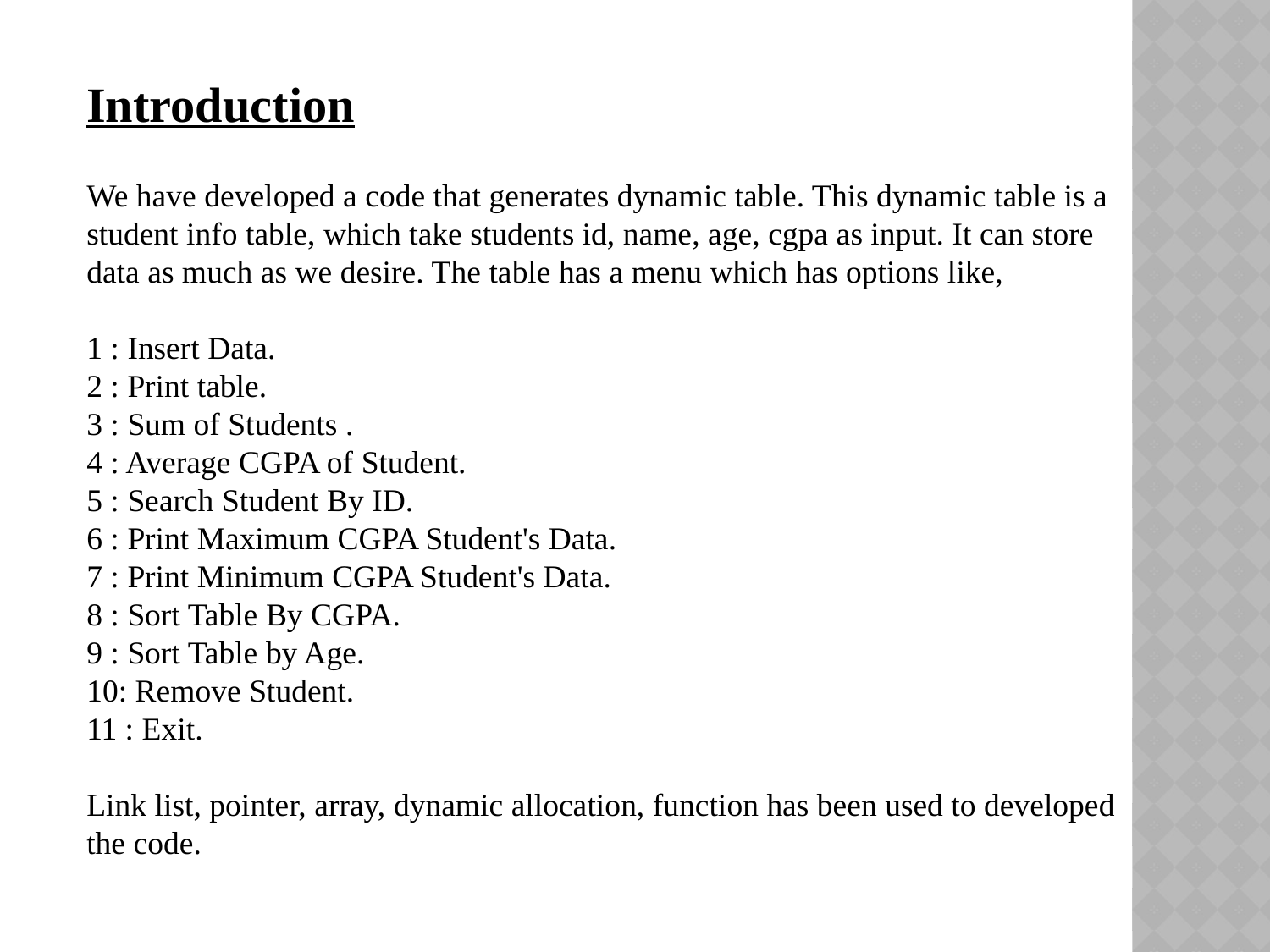

Introduction
We have developed a code that generates dynamic table. This dynamic table is a student info table, which take students id, name, age, cgpa as input. It can store data as much as we desire. The table has a menu which has options like,

1 : Insert Data.
2 : Print table.
3 : Sum of Students .
4 : Average CGPA of Student.
5 : Search Student By ID.
6 : Print Maximum CGPA Student's Data.
7 : Print Minimum CGPA Student's Data.
8 : Sort Table By CGPA.
9 : Sort Table by Age.
10: Remove Student.
11 : Exit.

Link list, pointer, array, dynamic allocation, function has been used to developed the code.
INTRODUCTION
INTRODUCTION